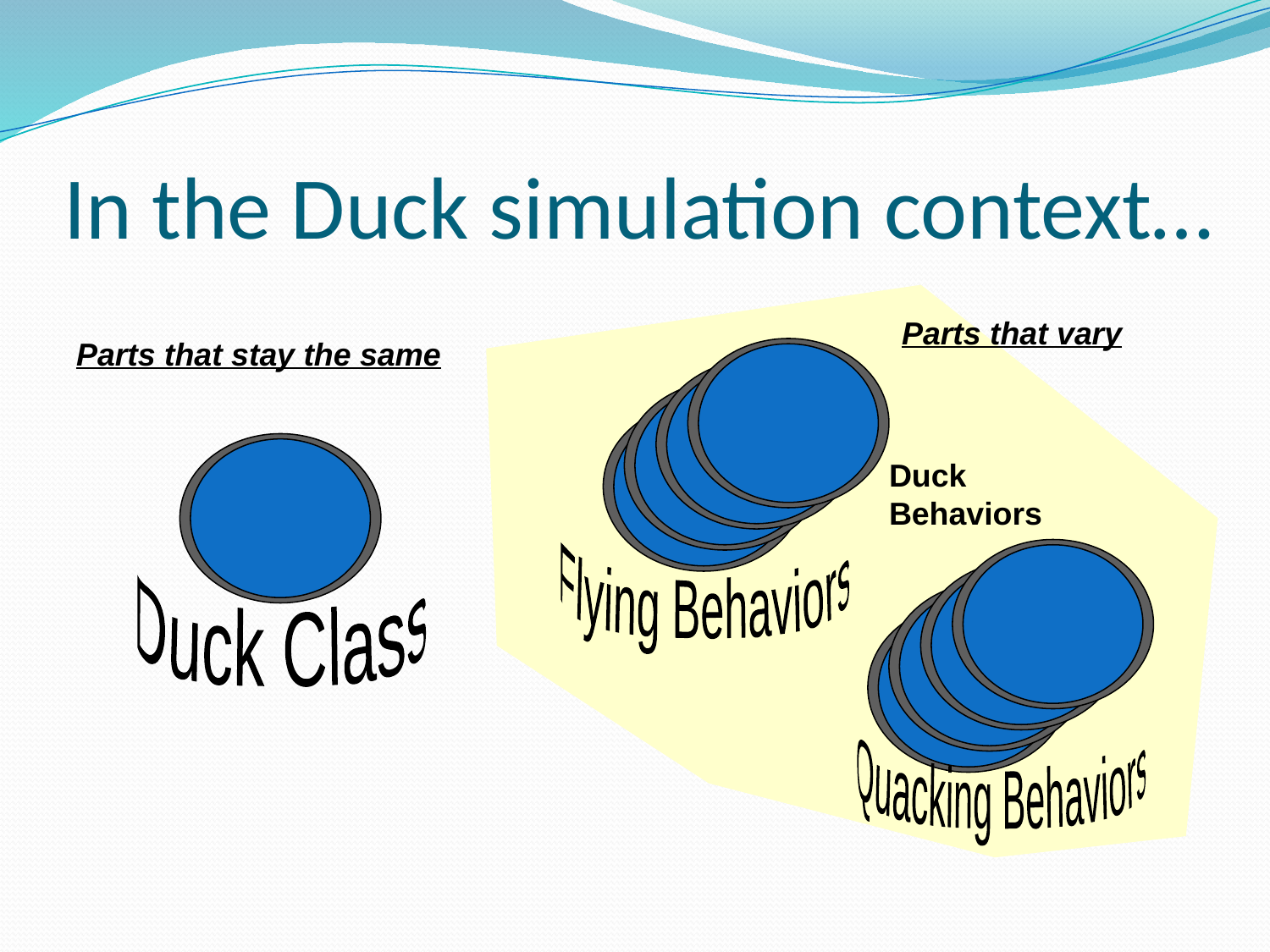

# In the Duck simulation context…

Parts that vary
Parts that stay the same

Duck
Behaviors
Flying Behaviors

Duck Class
Quacking Behaviors